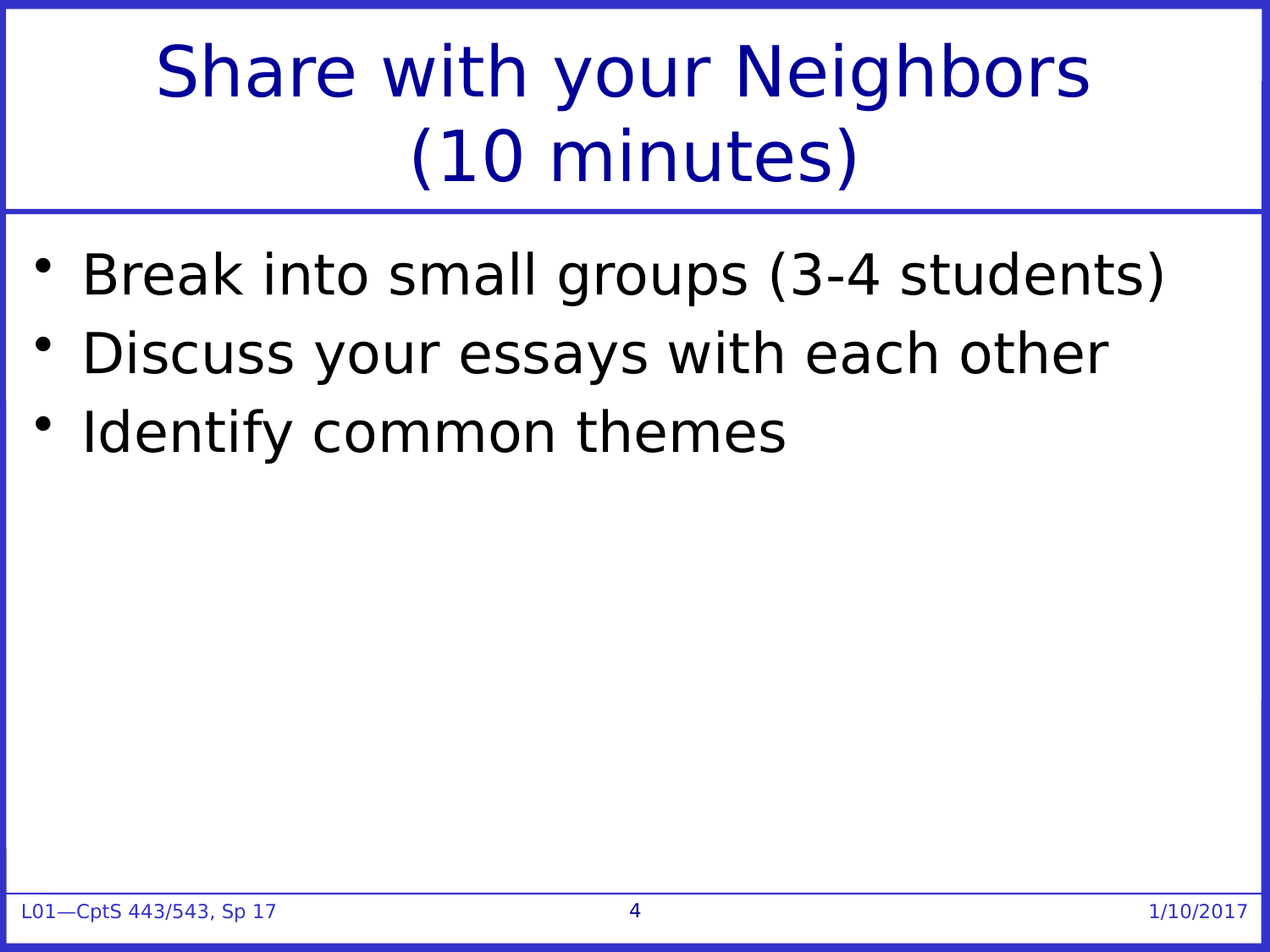

# Share with your Neighbors (10 minutes)
Break into small groups (3-4 students)
Discuss your essays with each other
Identify common themes
4